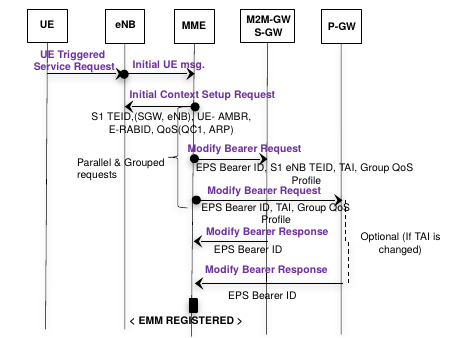

M2M-GW
S-GW

UE
eNB
MME
P-GW
UE Triggered
Service Request
Initial UE msg.

Initial Context Setup Request
 S1 TEID,(SGW, eNB), UE- AMBR,
E-RABID, QoS(QC1, ARP)

Modify Bearer Request
Parallel & Grouped requests
EPS Bearer ID, S1 eNB TEID, TAI, Group QoS
Profile

Modify Bearer Request
EPS Bearer ID, TAI, Group QoS Profile

Modify Bearer Response
Optional (If TAI is changed)
EPS Bearer ID
Modify Bearer Response
EPS Bearer ID

< EMM REGISTERED >